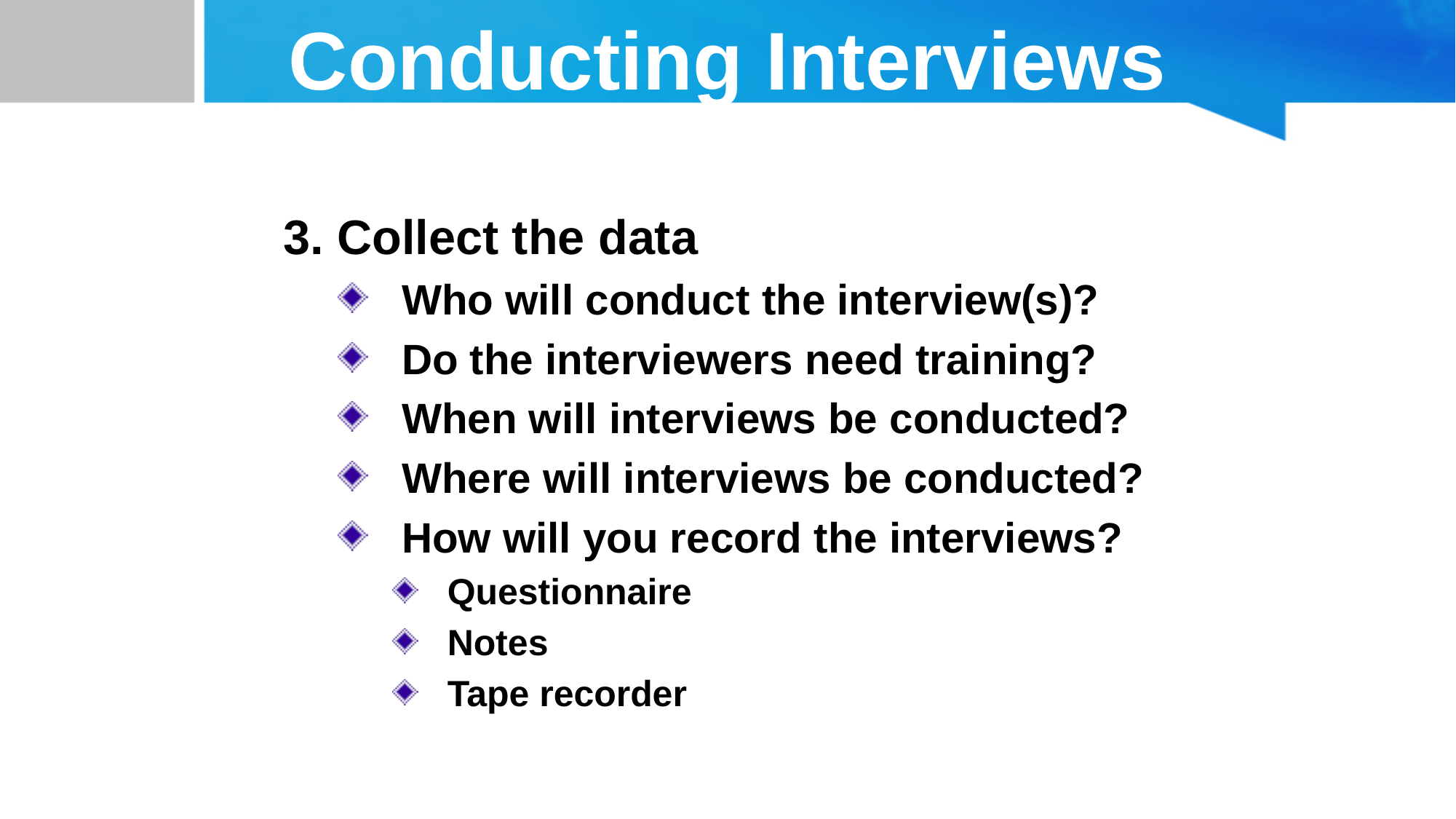

# Conducting Interviews
3. Collect the data
Who will conduct the interview(s)?
Do the interviewers need training?
When will interviews be conducted?
Where will interviews be conducted?
How will you record the interviews?
Questionnaire
Notes
Tape recorder